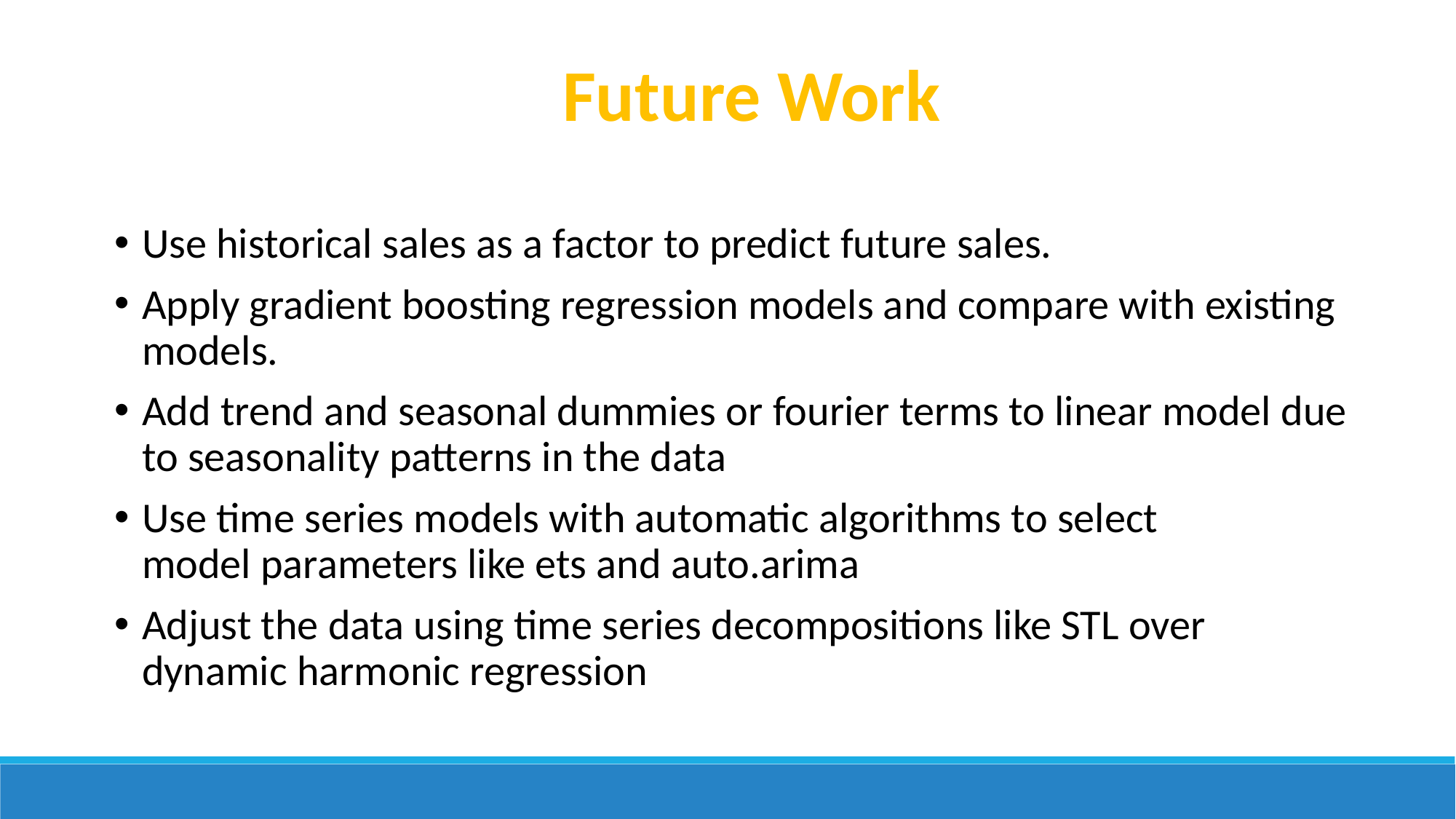

Future Work
Use historical sales as a factor to predict future sales.
Apply gradient boosting regression models and compare with existing models.
Add trend and seasonal dummies or fourier terms to linear model due to seasonality patterns in the data
Use time series models with automatic algorithms to select model parameters like ets and auto.arima
Adjust the data using time series decompositions like STL over dynamic harmonic regression